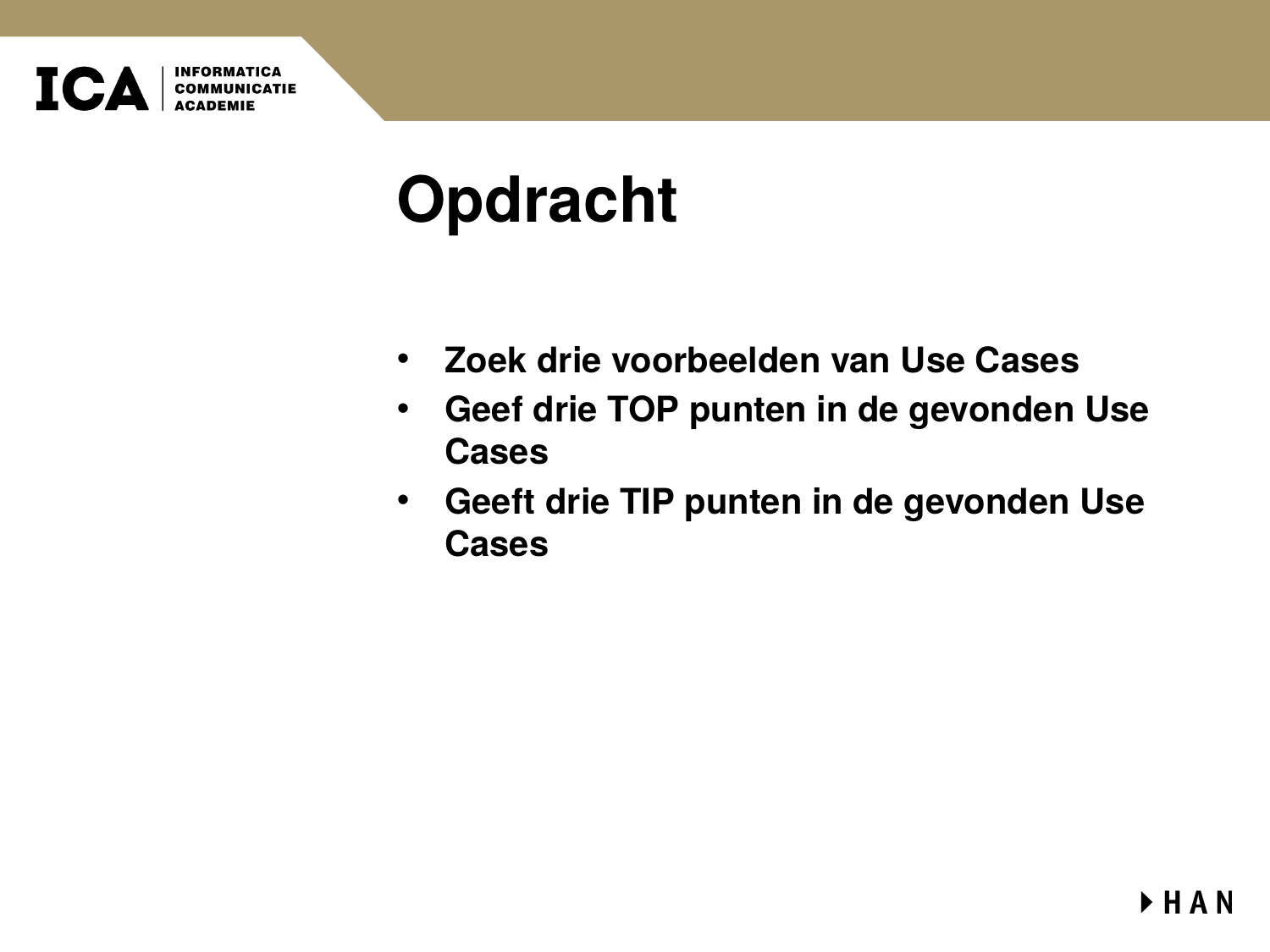

# Opdracht

Zoek drie voorbeelden van Use Cases
Geef drie TOP punten in de gevonden Use Cases
Geeft drie TIP punten in de gevonden Use Cases